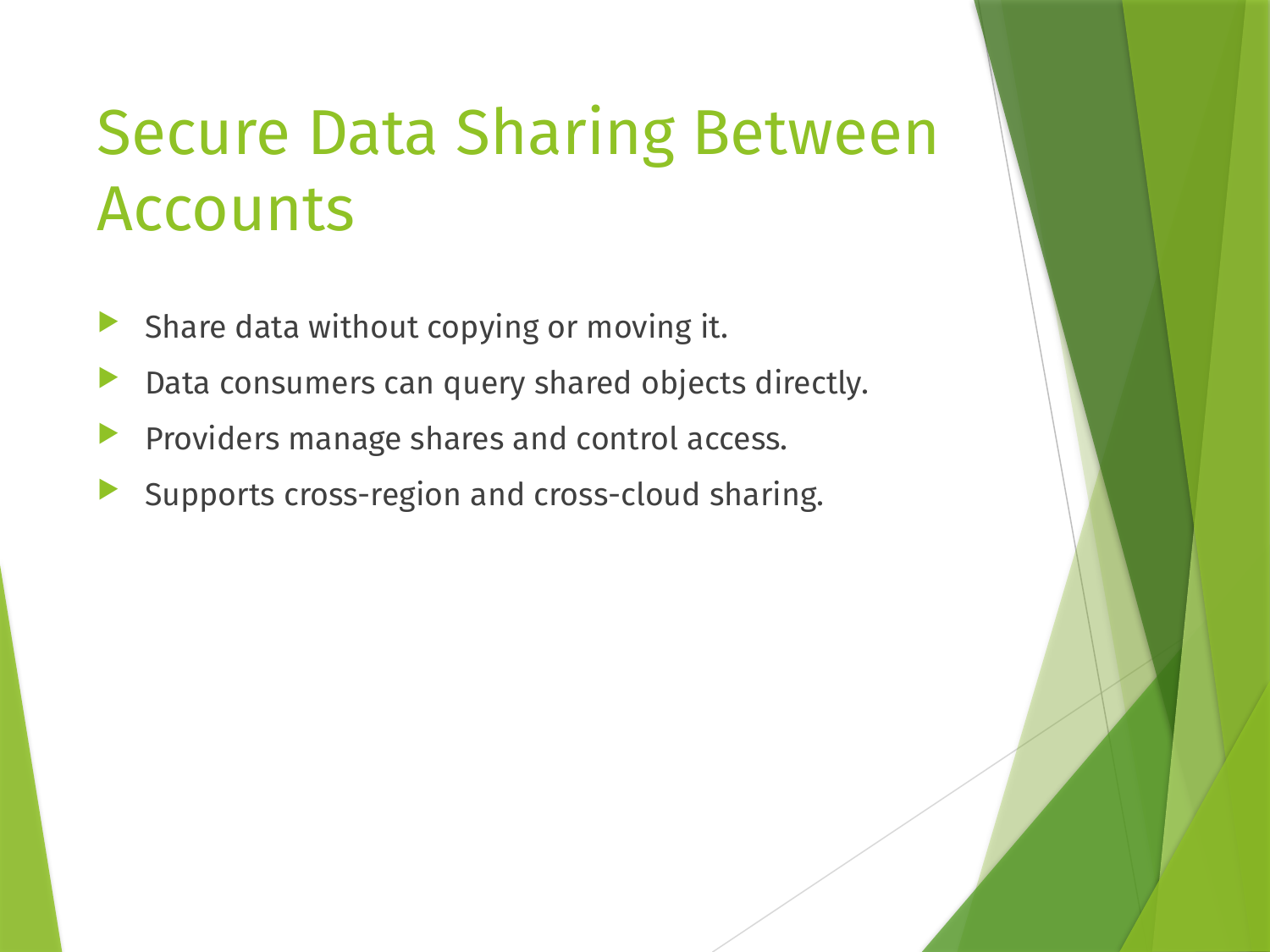

# Secure Data Sharing Between Accounts
Share data without copying or moving it.
Data consumers can query shared objects directly.
Providers manage shares and control access.
Supports cross-region and cross-cloud sharing.